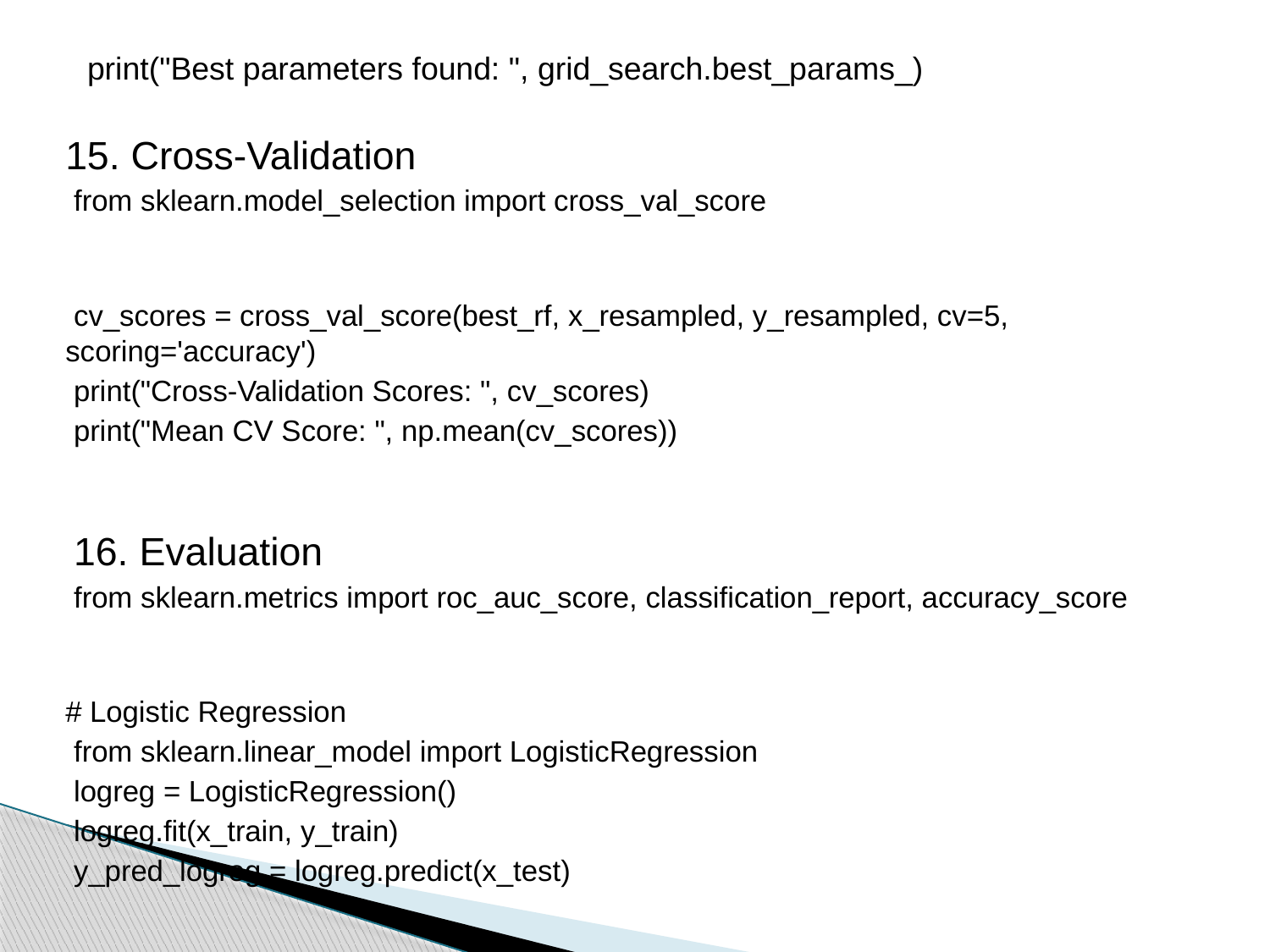

print("Best parameters found: ", grid_search.best_params_)

15. Cross-Validation
 from sklearn.model_selection import cross_val_score

 cv_scores = cross_val_score(best_rf, x_resampled, y_resampled, cv=5, scoring='accuracy')
 print("Cross-Validation Scores: ", cv_scores)
 print("Mean CV Score: ", np.mean(cv_scores))

 16. Evaluation
 from sklearn.metrics import roc_auc_score, classification_report, accuracy_score

# Logistic Regression
 from sklearn.linear_model import LogisticRegression
 logreg = LogisticRegression()
 logreg.fit(x_train, y_train)
 y_pred_logreg = logreg.predict(x_test)